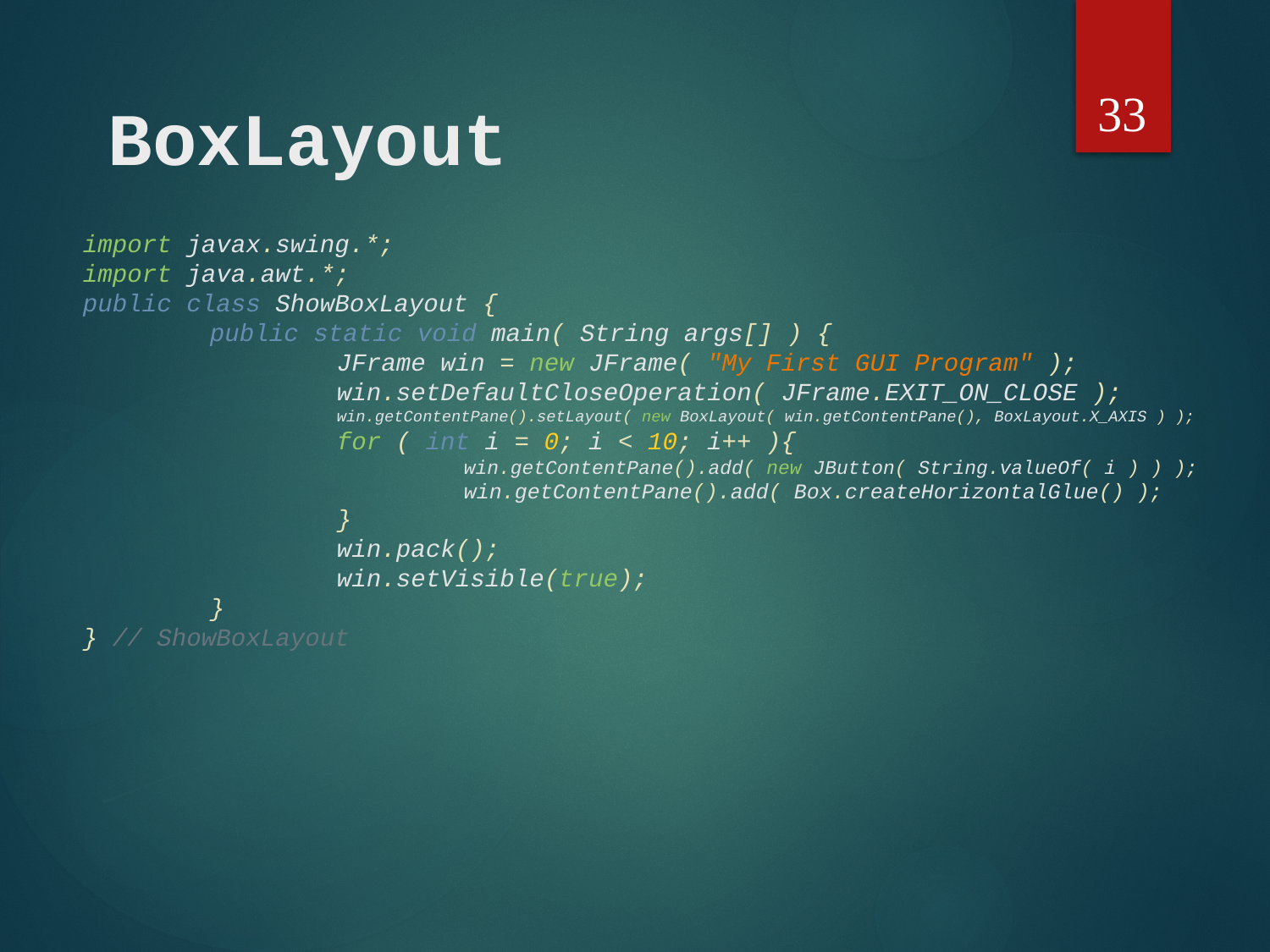

33
# BoxLayout
import javax.swing.*;
import java.awt.*;
public class ShowBoxLayout {
	public static void main( String args[] ) {
		JFrame win = new JFrame( "My First GUI Program" );
		win.setDefaultCloseOperation( JFrame.EXIT_ON_CLOSE );
		win.getContentPane().setLayout( new BoxLayout( win.getContentPane(), BoxLayout.X_AXIS ) );
		for ( int i = 0; i < 10; i++ ){
			win.getContentPane().add( new JButton( String.valueOf( i ) ) );
 			win.getContentPane().add( Box.createHorizontalGlue() );
 		}
 		win.pack();
 		win.setVisible(true);
 	}
} // ShowBoxLayout